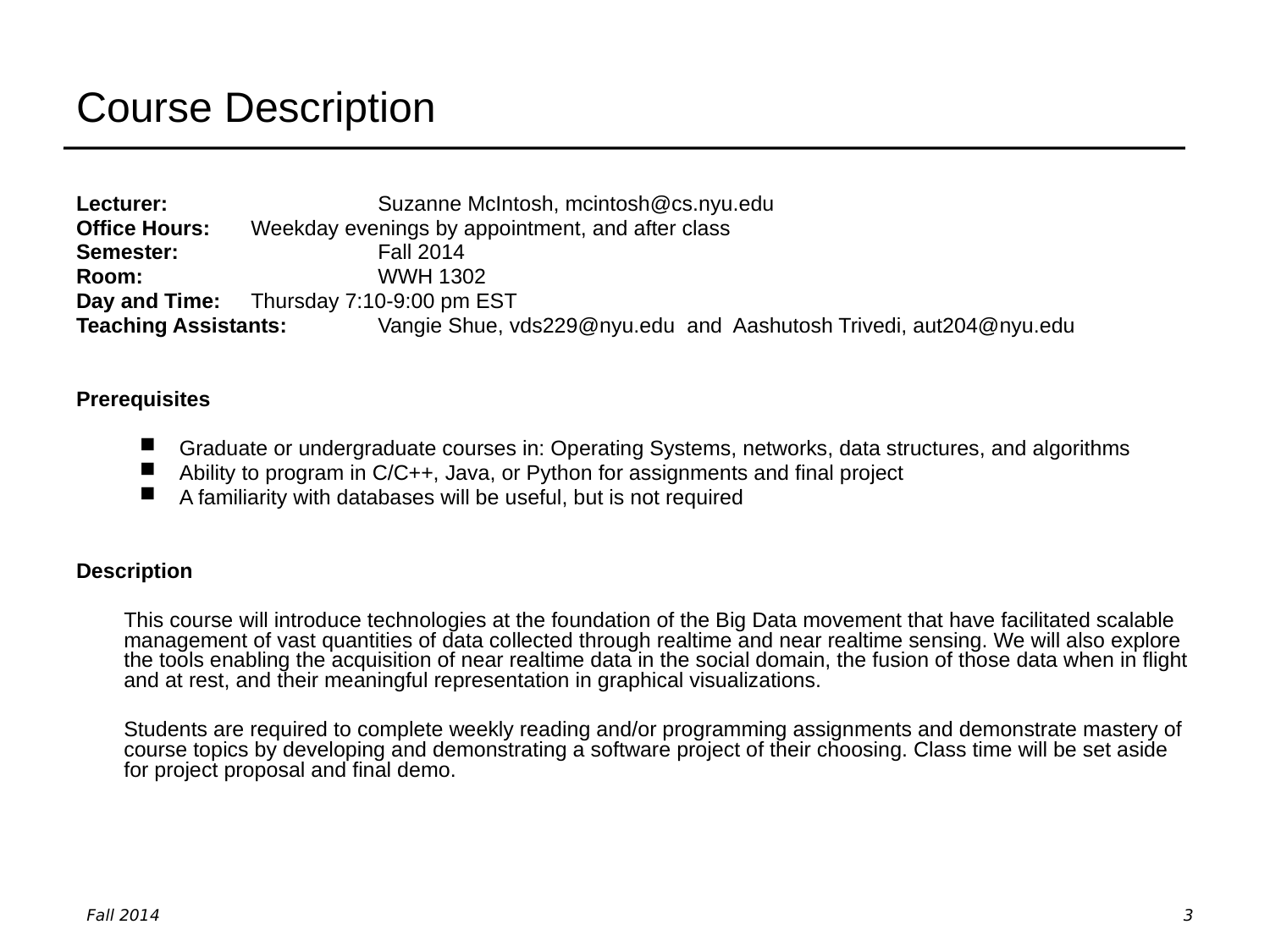

# Course Description

Lecturer:		Suzanne McIntosh, mcintosh@cs.nyu.edu
Office Hours:	Weekday evenings by appointment, and after class
Semester:		Fall 2014
Room:		WWH 1302
Day and Time:	Thursday 7:10-9:00 pm EST
Teaching Assistants:	Vangie Shue, vds229@nyu.edu  and  Aashutosh Trivedi, aut204@nyu.edu

Prerequisites

Graduate or undergraduate courses in: Operating Systems, networks, data structures, and algorithms
Ability to program in C/C++, Java, or Python for assignments and final project
A familiarity with databases will be useful, but is not required

Description

	This course will introduce technologies at the foundation of the Big Data movement that have facilitated scalable management of vast quantities of data collected through realtime and near realtime sensing. We will also explore the tools enabling the acquisition of near realtime data in the social domain, the fusion of those data when in flight and at rest, and their meaningful representation in graphical visualizations.

	Students are required to complete weekly reading and/or programming assignments and demonstrate mastery of course topics by developing and demonstrating a software project of their choosing. Class time will be set aside for project proposal and final demo.

3